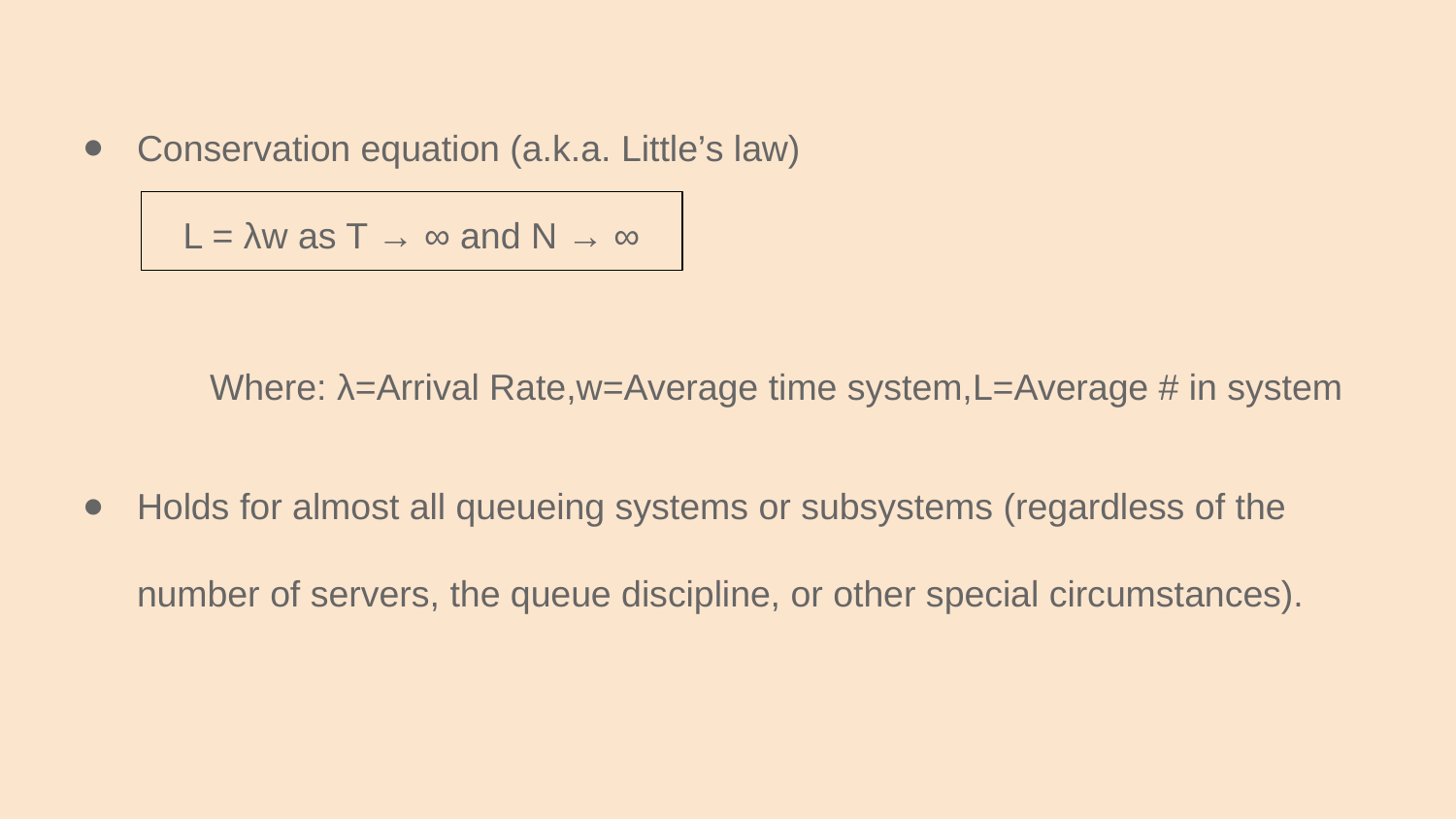

Conservation equation (a.k.a. Little’s law)

	Where: λ=Arrival Rate,w=Average time system,L=Average # in system
Holds for almost all queueing systems or subsystems (regardless of the number of servers, the queue discipline, or other special circumstances).
L = λw as T → ∞ and N → ∞